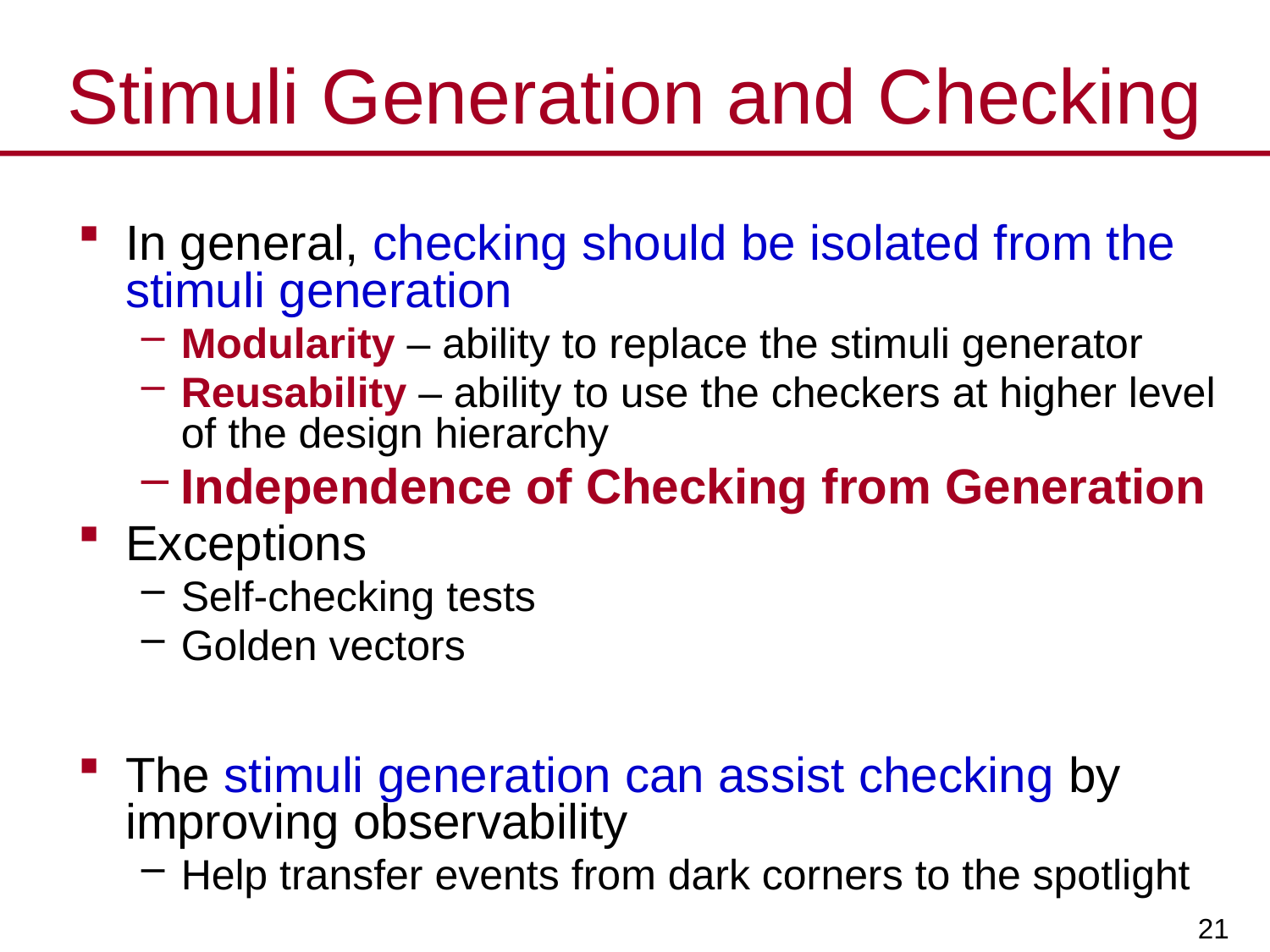

# Stimuli Generation and Checking
In general, checking should be isolated from the stimuli generation
Modularity – ability to replace the stimuli generator
Reusability – ability to use the checkers at higher level of the design hierarchy
Independence of Checking from Generation
Exceptions
Self-checking tests
Golden vectors

The stimuli generation can assist checking by improving observability
Help transfer events from dark corners to the spotlight